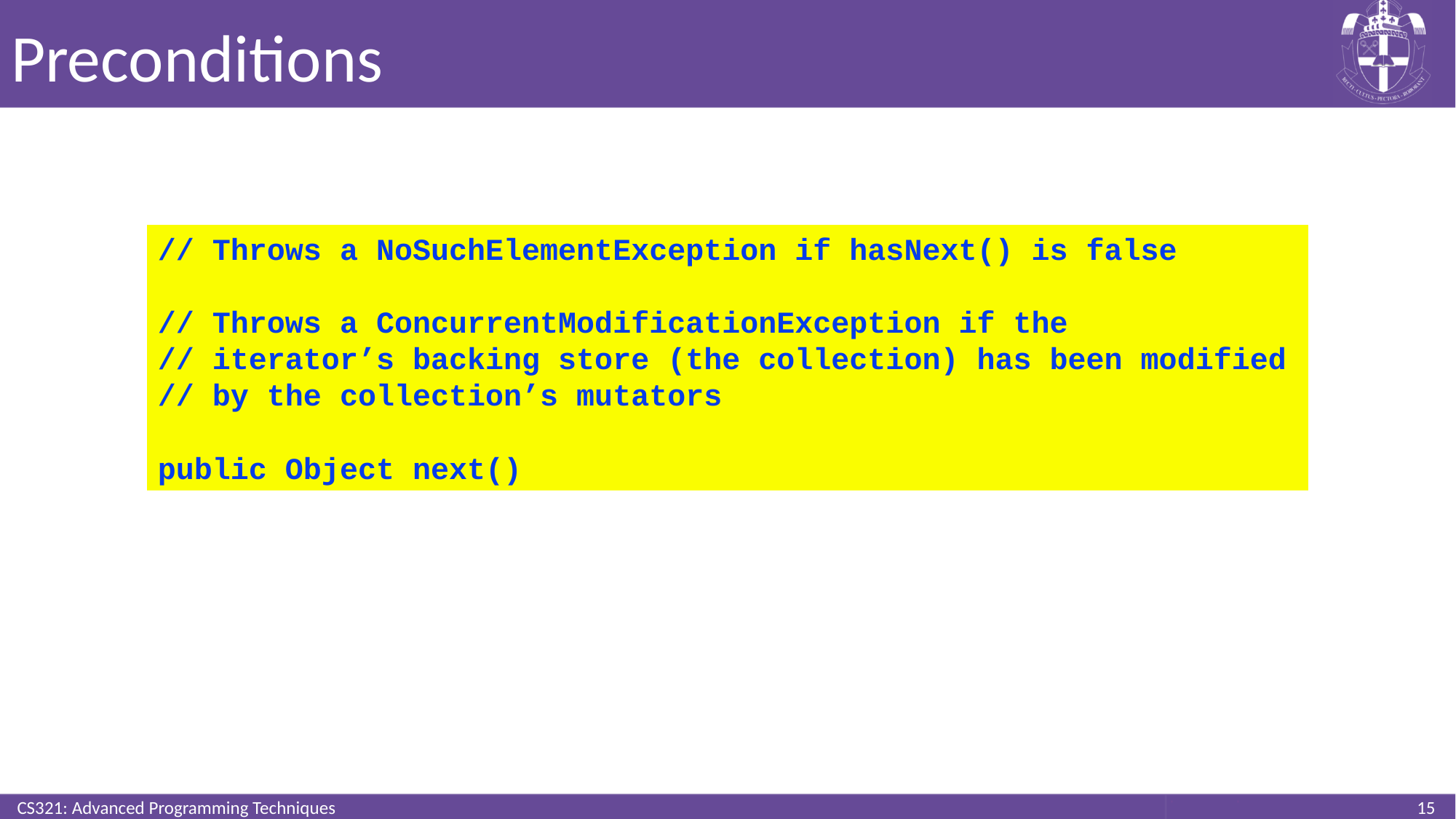

# Preconditions

// Throws a NoSuchElementException if hasNext() is false

// Throws a ConcurrentModificationException if the
// iterator’s backing store (the collection) has been modified
// by the collection’s mutators

public Object next()
CS321: Advanced Programming Techniques
15